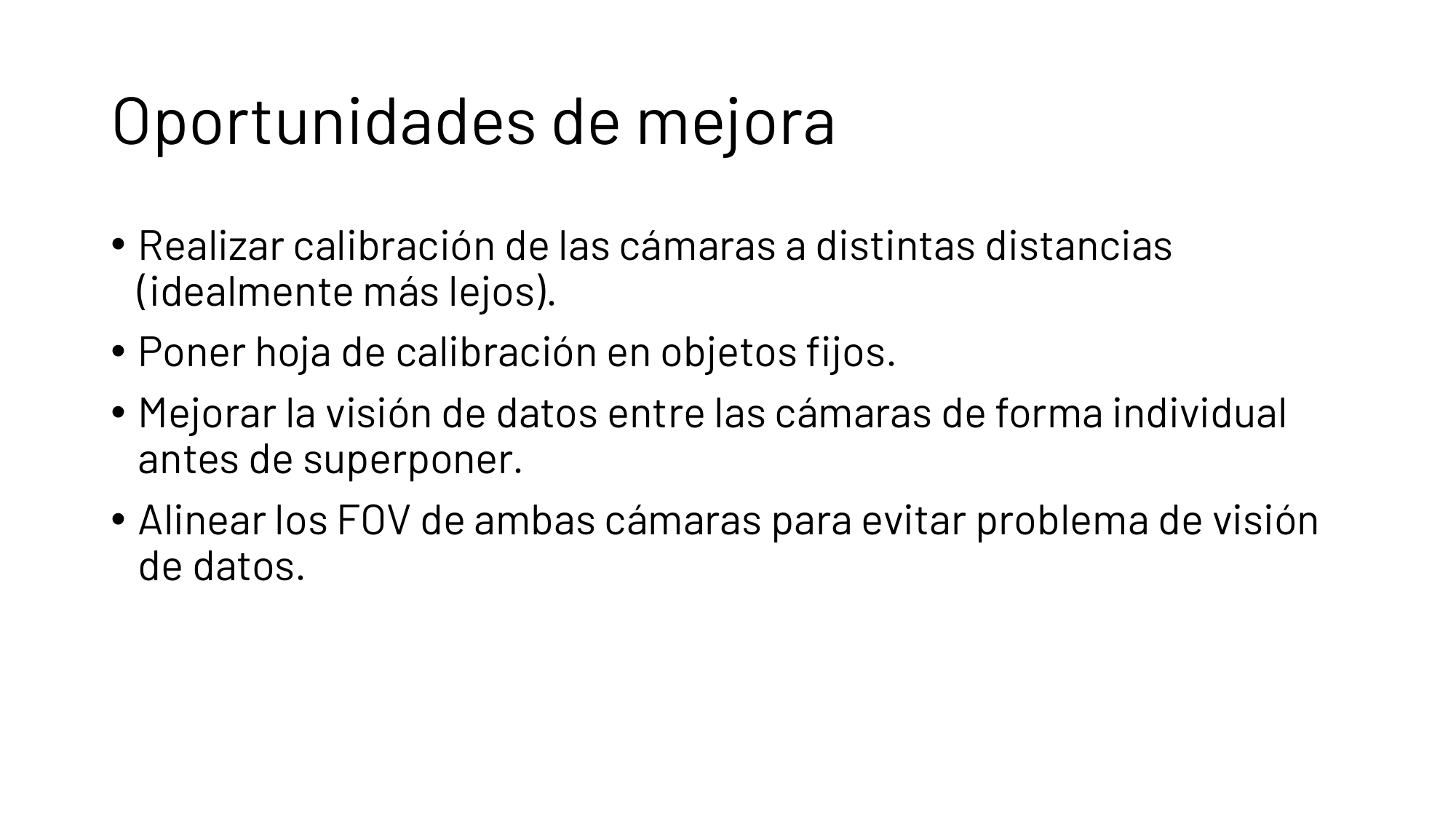

# Oportunidades de mejora
Realizar calibración de las cámaras a distintas distancias (idealmente más lejos).
Poner hoja de calibración en objetos fijos.
Mejorar la visión de datos entre las cámaras de forma individual antes de superponer.
Alinear los FOV de ambas cámaras para evitar problema de visión de datos.